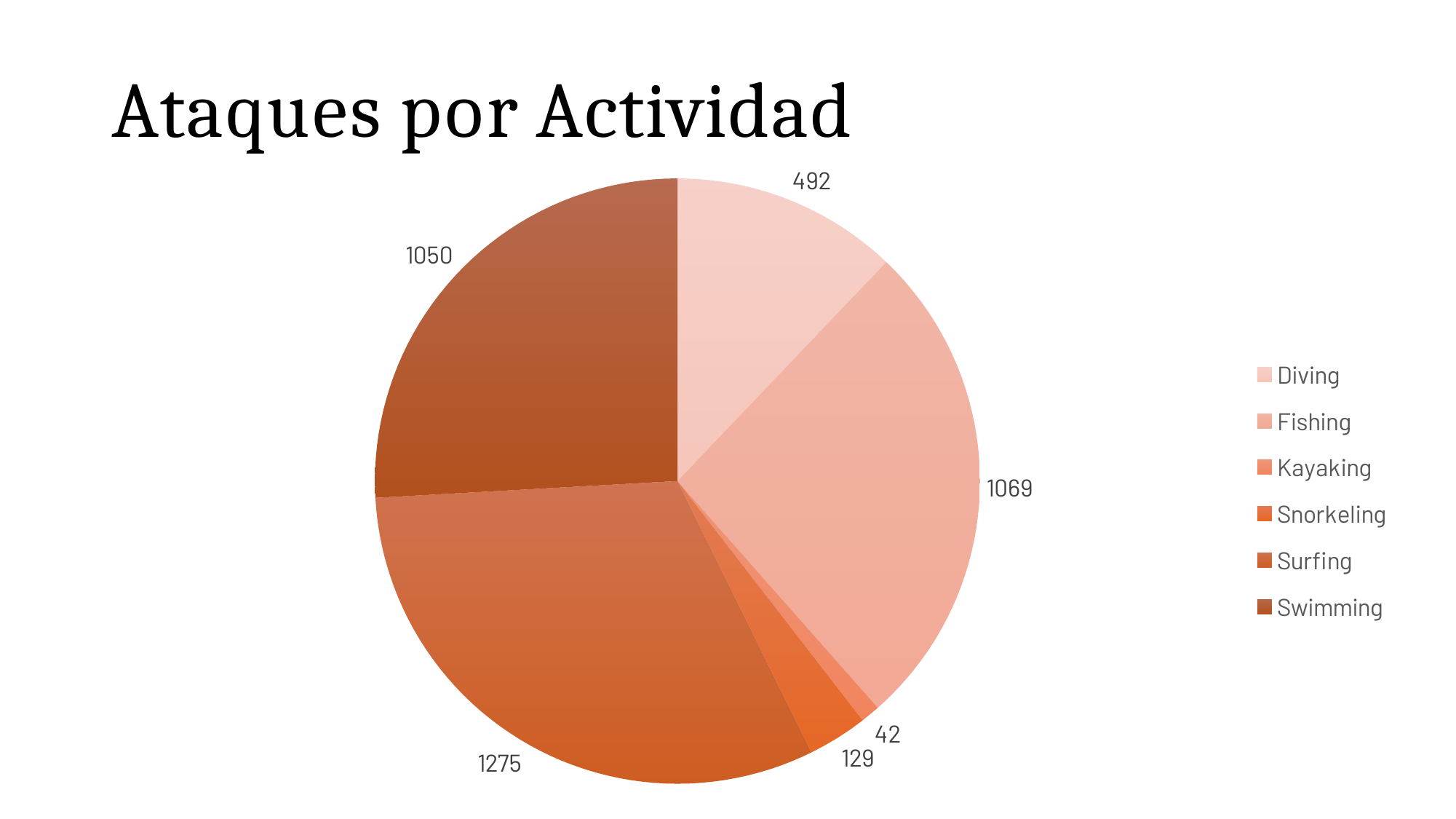

Ataques por Actividad

### Chart

| Category | Total |
|---|---|
| Diving | 492.0 |
| Fishing | 1069.0 |
| Kayaking | 42.0 |
| Snorkeling | 129.0 |
| Surfing | 1275.0 |
| Swimming | 1050.0 |